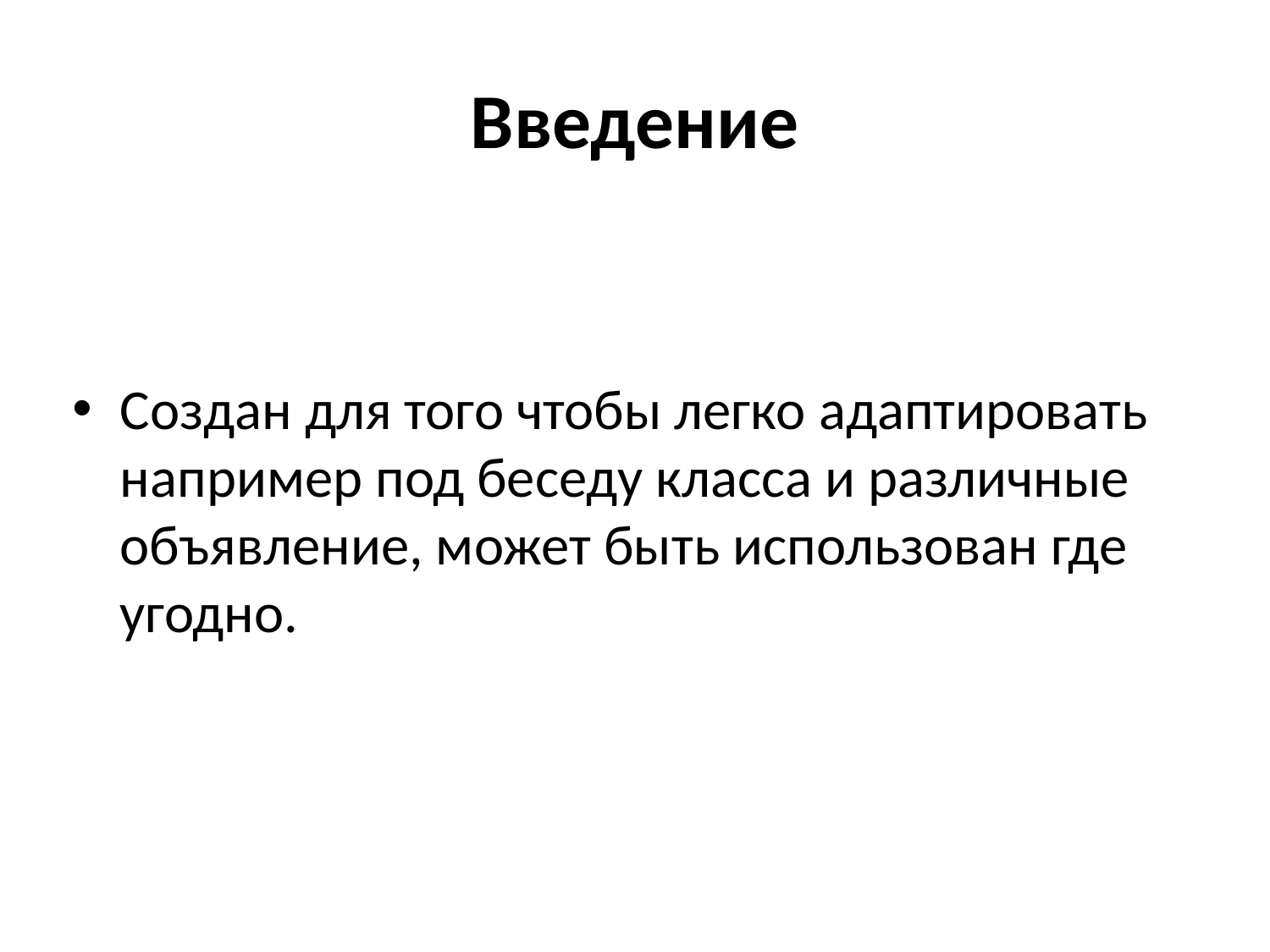

# Введение
Создан для того чтобы легко адаптировать например под беседу класса и различные объявление, может быть использован где угодно.